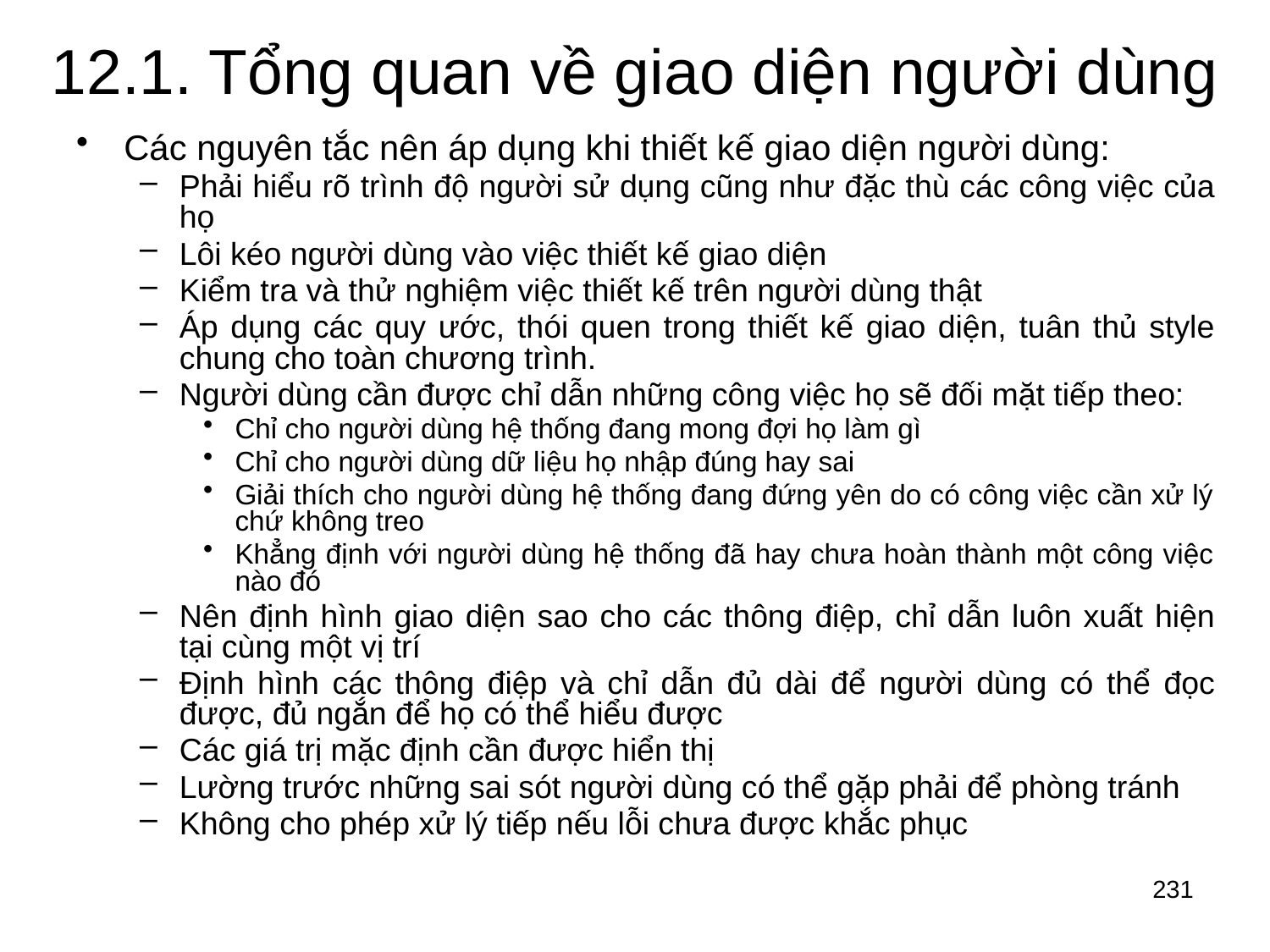

# 12.1. Tổng quan về giao diện người dùng
Các nguyên tắc nên áp dụng khi thiết kế giao diện người dùng:
Phải hiểu rõ trình độ người sử dụng cũng như đặc thù các công việc của họ
Lôi kéo người dùng vào việc thiết kế giao diện
Kiểm tra và thử nghiệm việc thiết kế trên người dùng thật
Áp dụng các quy ước, thói quen trong thiết kế giao diện, tuân thủ style chung cho toàn chương trình.
Người dùng cần được chỉ dẫn những công việc họ sẽ đối mặt tiếp theo:
Chỉ cho người dùng hệ thống đang mong đợi họ làm gì
Chỉ cho người dùng dữ liệu họ nhập đúng hay sai
Giải thích cho người dùng hệ thống đang đứng yên do có công việc cần xử lý chứ không treo
Khẳng định với người dùng hệ thống đã hay chưa hoàn thành một công việc nào đó
Nên định hình giao diện sao cho các thông điệp, chỉ dẫn luôn xuất hiện tại cùng một vị trí
Định hình các thông điệp và chỉ dẫn đủ dài để người dùng có thể đọc được, đủ ngắn để họ có thể hiểu được
Các giá trị mặc định cần được hiển thị
Lường trước những sai sót người dùng có thể gặp phải để phòng tránh
Không cho phép xử lý tiếp nếu lỗi chưa được khắc phục
231